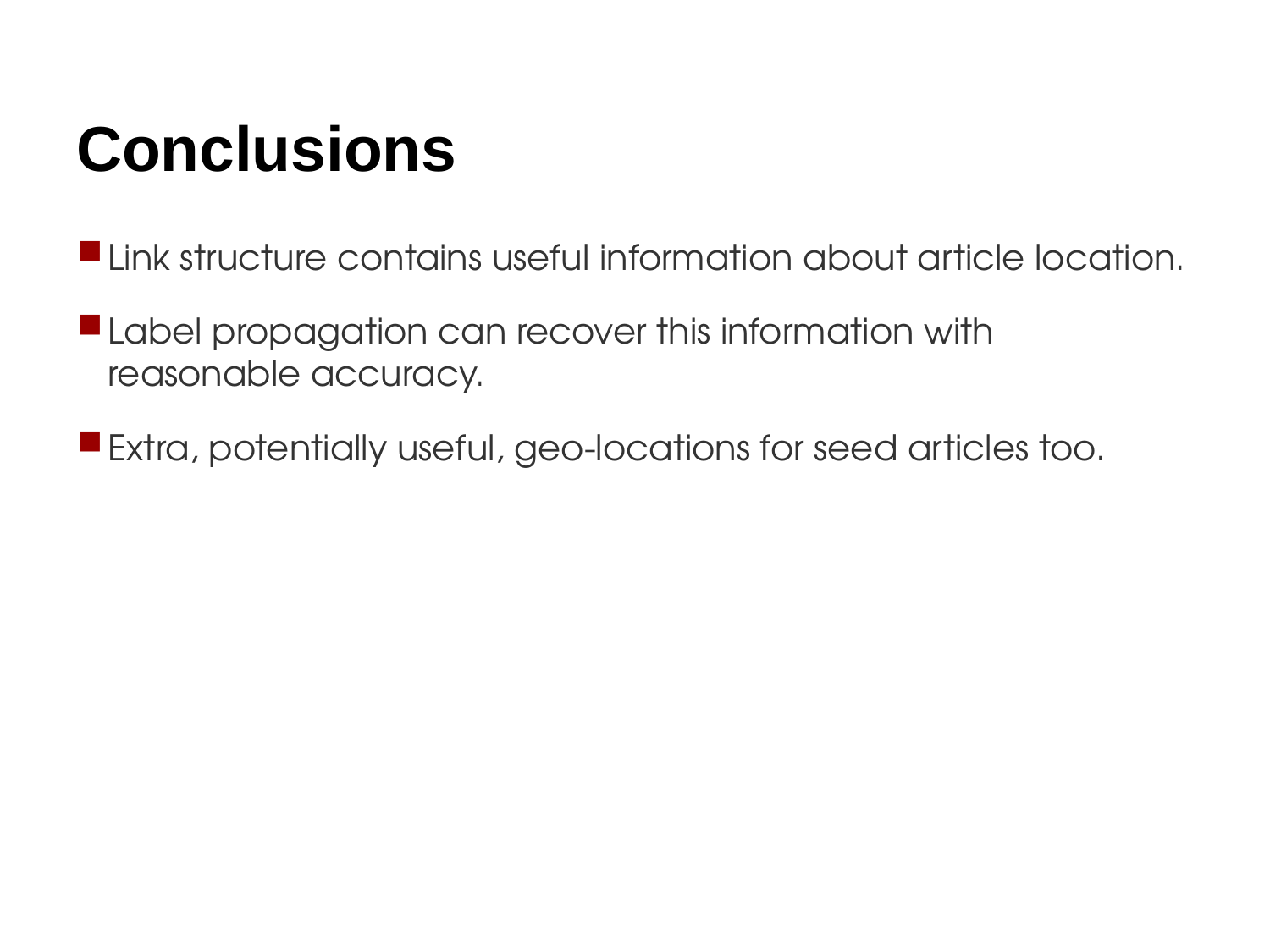

# Conclusions
Link structure contains useful information about article location.
Label propagation can recover this information with reasonable accuracy.
Extra, potentially useful, geo-locations for seed articles too.